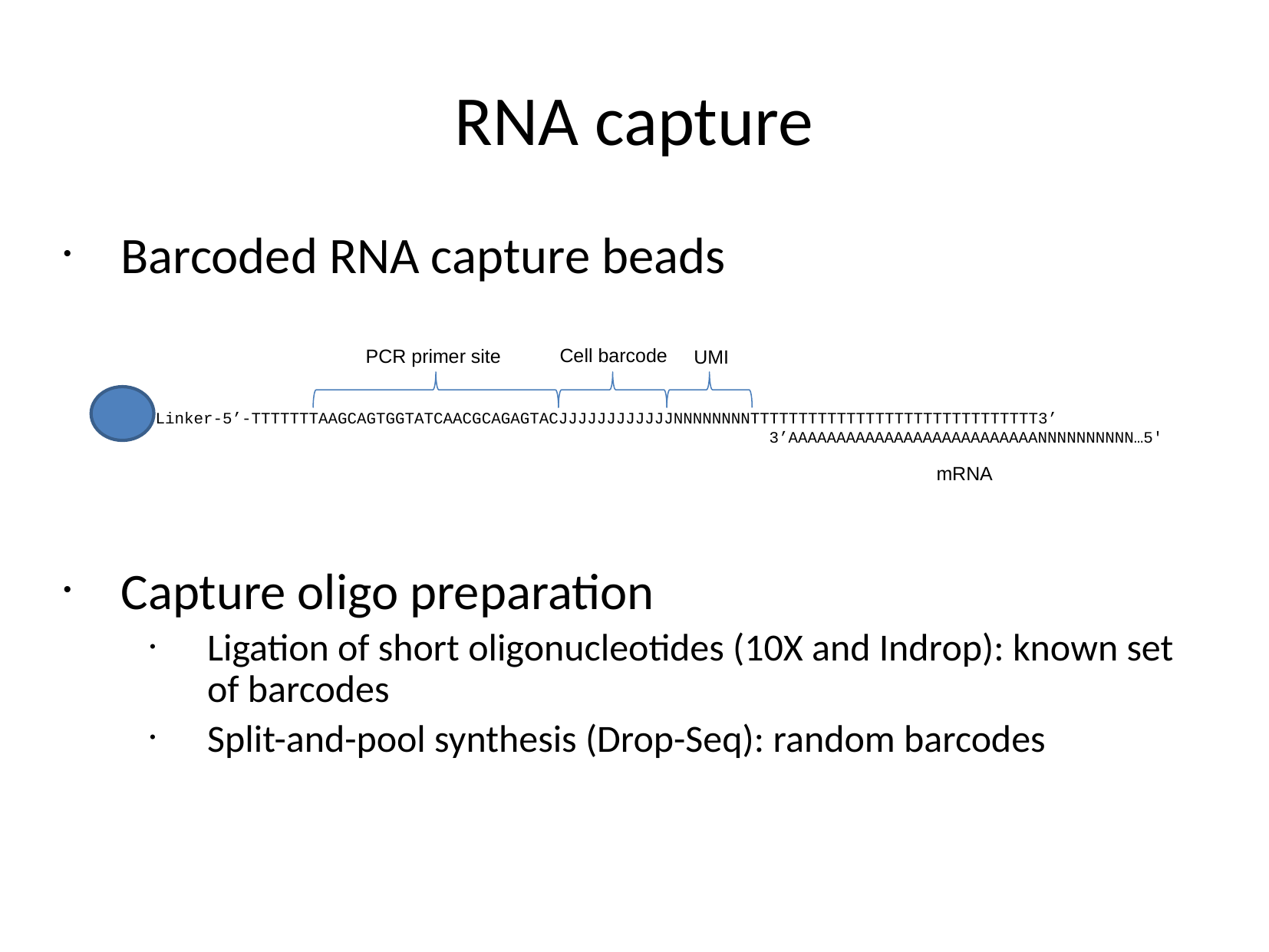

RNA capture
Barcoded RNA capture beads

Capture oligo preparation
Ligation of short oligonucleotides (10X and Indrop): known set of barcodes
Split-and-pool synthesis (Drop-Seq): random barcodes

UMI

Cell barcode
PCR primer site

Linker-5’-TTTTTTTAAGCAGTGGTATCAACGCAGAGTACJJJJJJJJJJJJNNNNNNNNTTTTTTTTTTTTTTTTTTTTTTTTTTTTTT3’
                                                                3’AAAAAAAAAAAAAAAAAAAAAAAAAANNNNNNNNNN…5'

mRNA